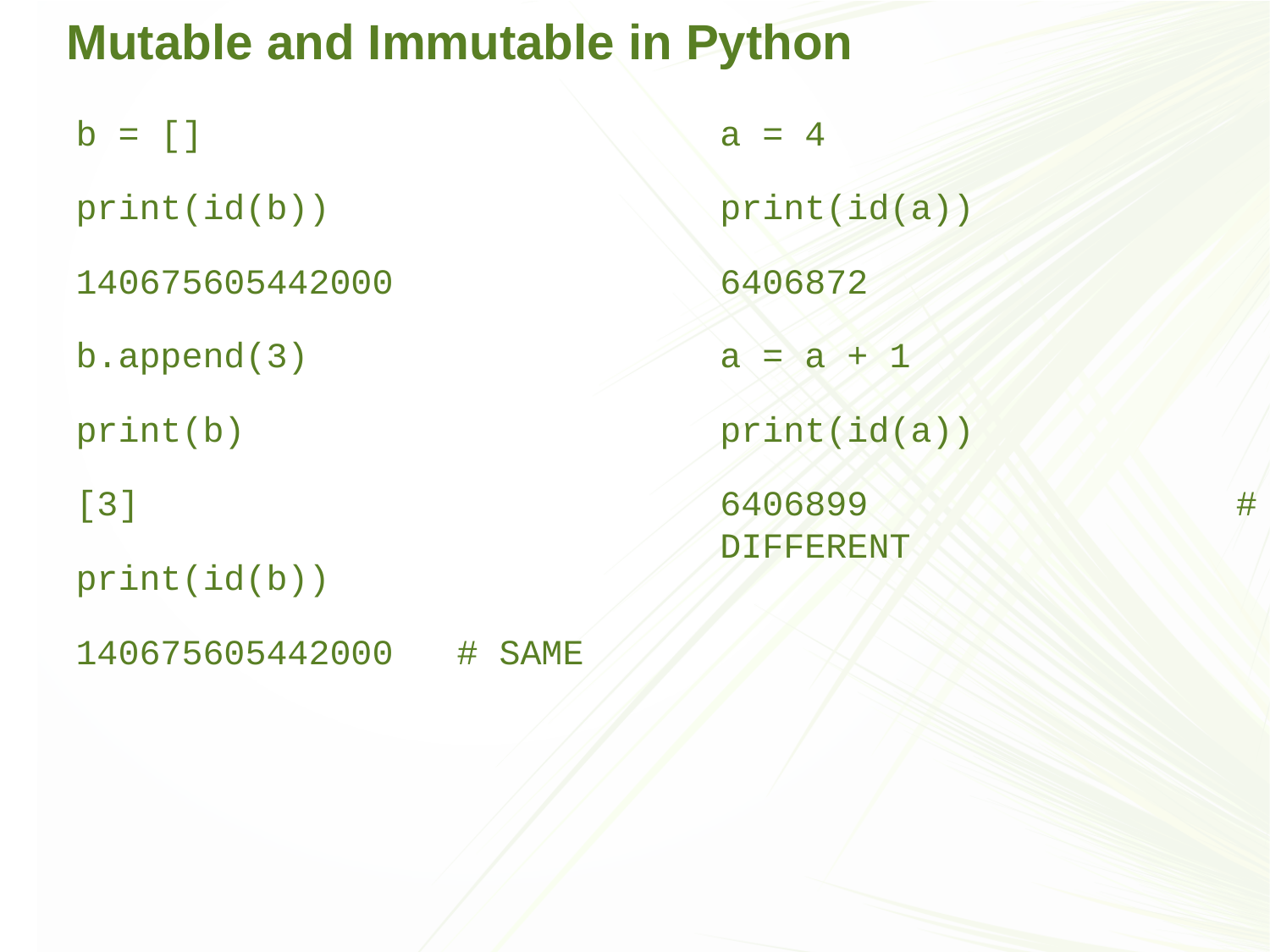

# Mutable and Immutable in Python
b = []
print(id(b))
140675605442000
b.append(3)
print(b)
[3]
print(id(b))
140675605442000 	# SAME

a = 4
print(id(a))
6406872
a = a + 1
print(id(a))
6406899 		# DIFFERENT